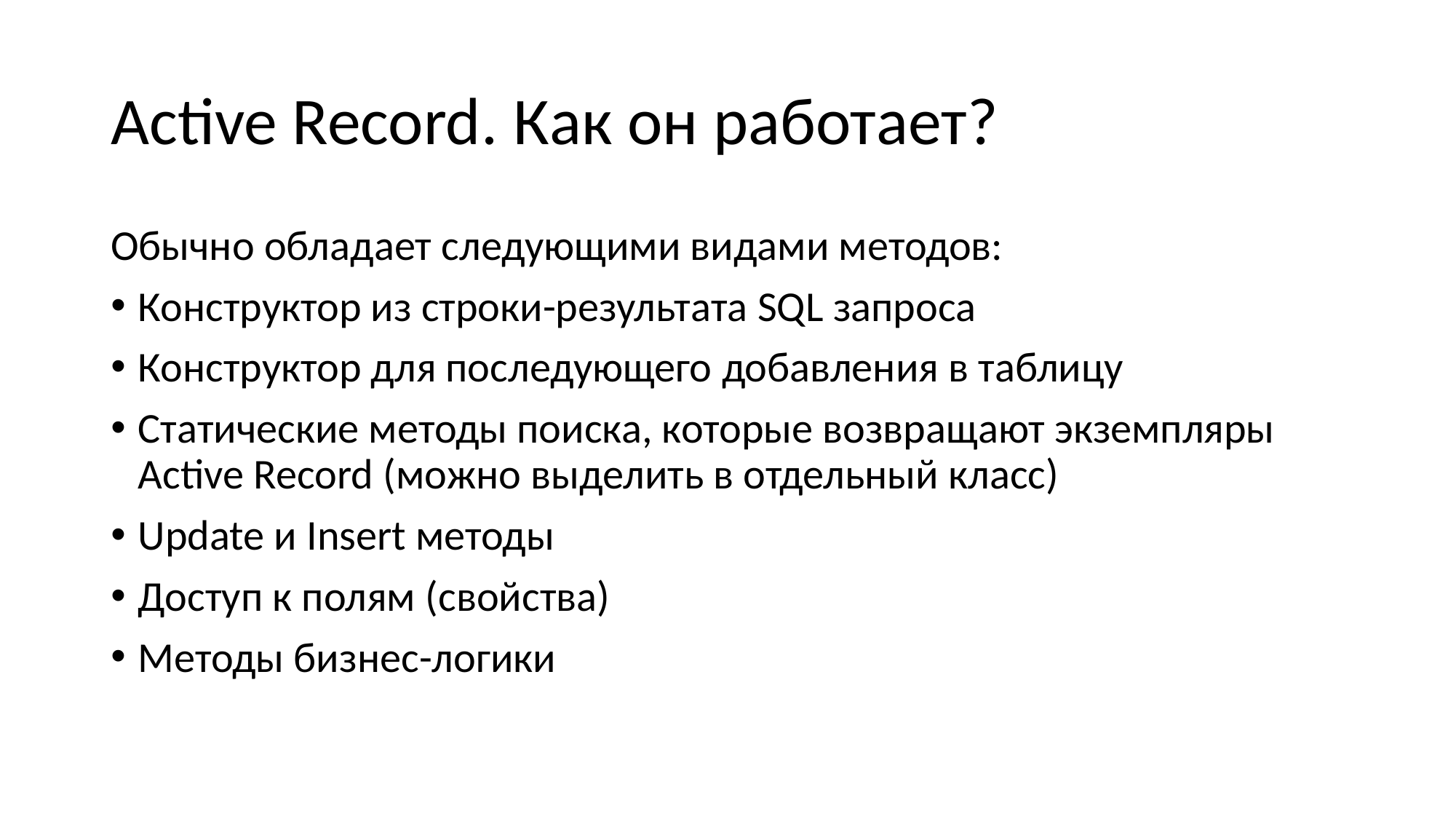

# Active Record. Как он работает?
Обычно обладает следующими видами методов:
Конструктор из строки-результата SQL запроса
Конструктор для последующего добавления в таблицу
Статические методы поиска, которые возвращают экземпляры Active Record (можно выделить в отдельный класс)
Update и Insert методы
Доступ к полям (свойства)
Методы бизнес-логики